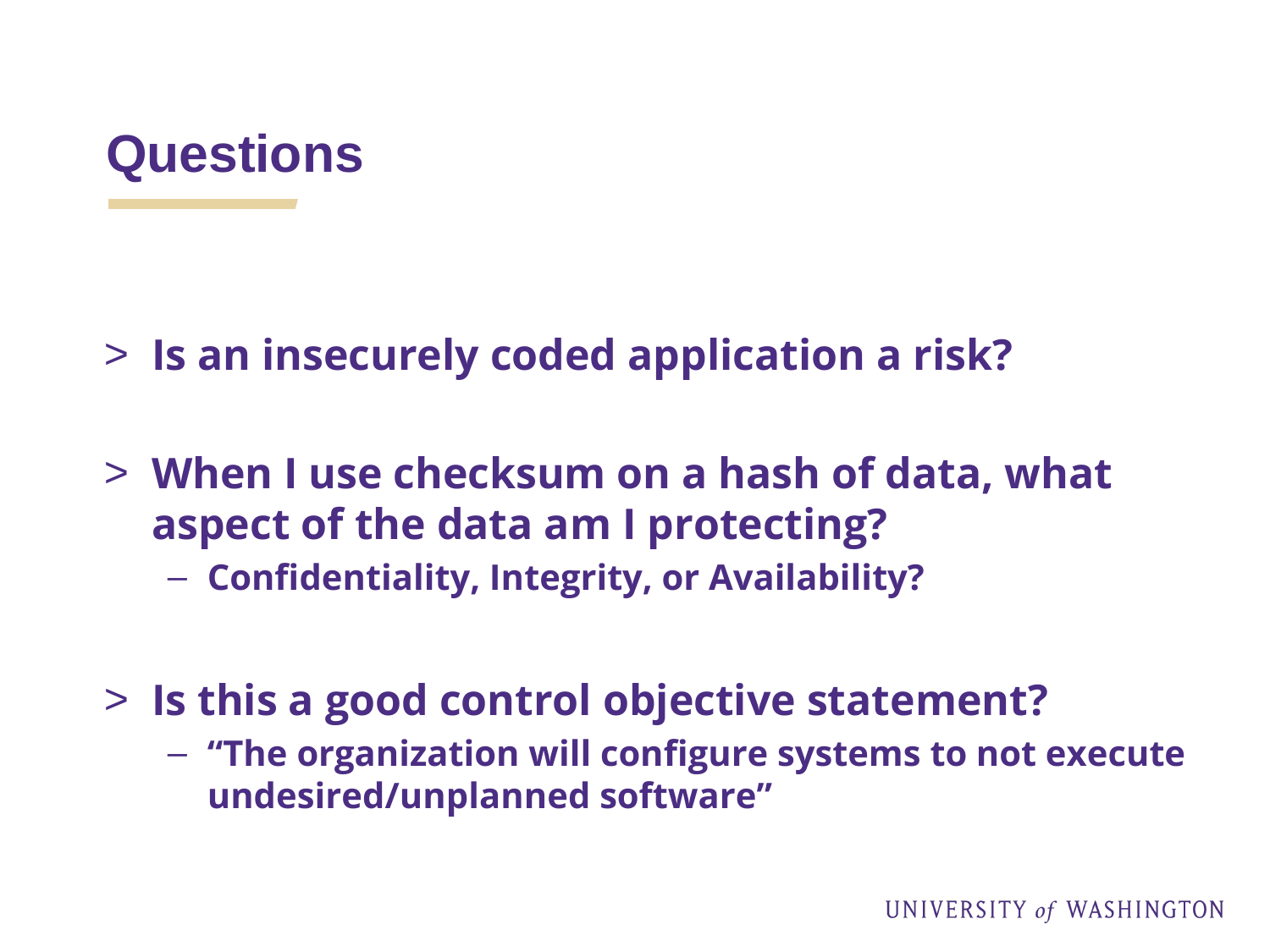

# Questions
Is an insecurely coded application a risk?

When I use checksum on a hash of data, what aspect of the data am I protecting?
Confidentiality, Integrity, or Availability?

Is this a good control objective statement?
“The organization will configure systems to not execute undesired/unplanned software”